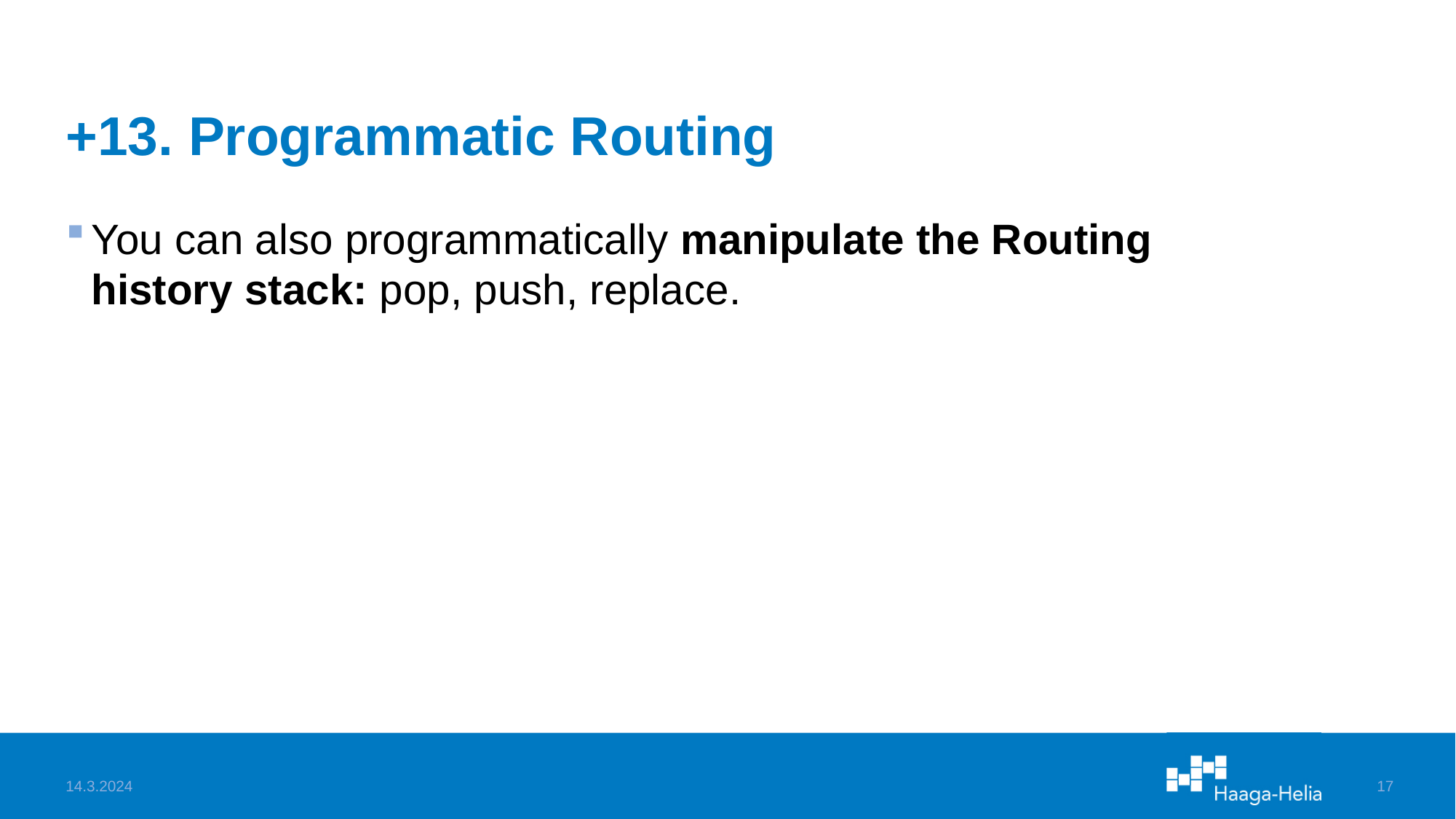

# +13. Programmatic Routing
You can also programmatically manipulate the Routing history stack: pop, push, replace.
14.3.2024

17